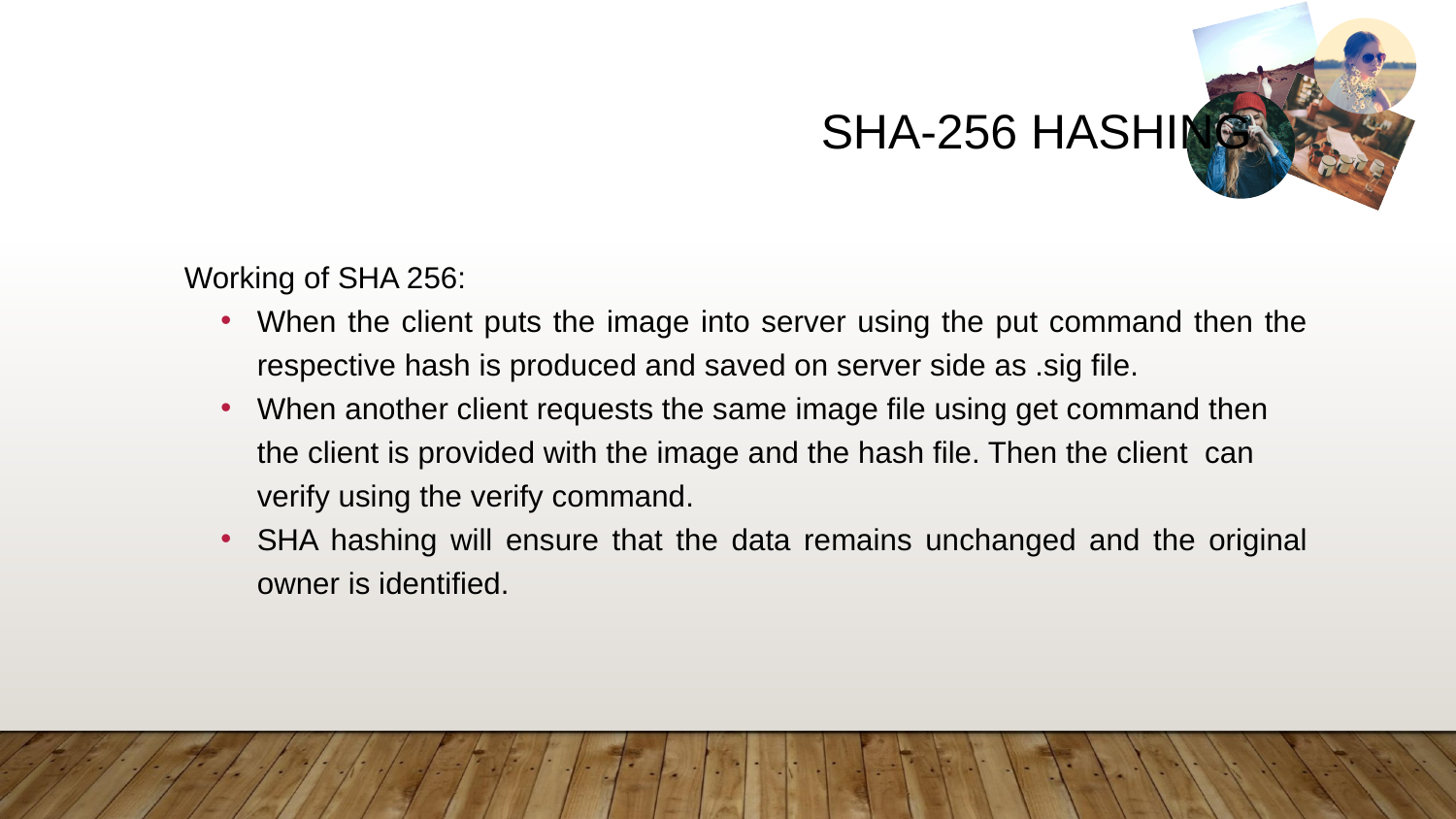

# SHA-256 HASHING
Working of SHA 256:
When the client puts the image into server using the put command then the respective hash is produced and saved on server side as .sig file.
When another client requests the same image file using get command then the client is provided with the image and the hash file. Then the client  can verify using the verify command.
SHA hashing will ensure that the data remains unchanged and the original owner is identified.